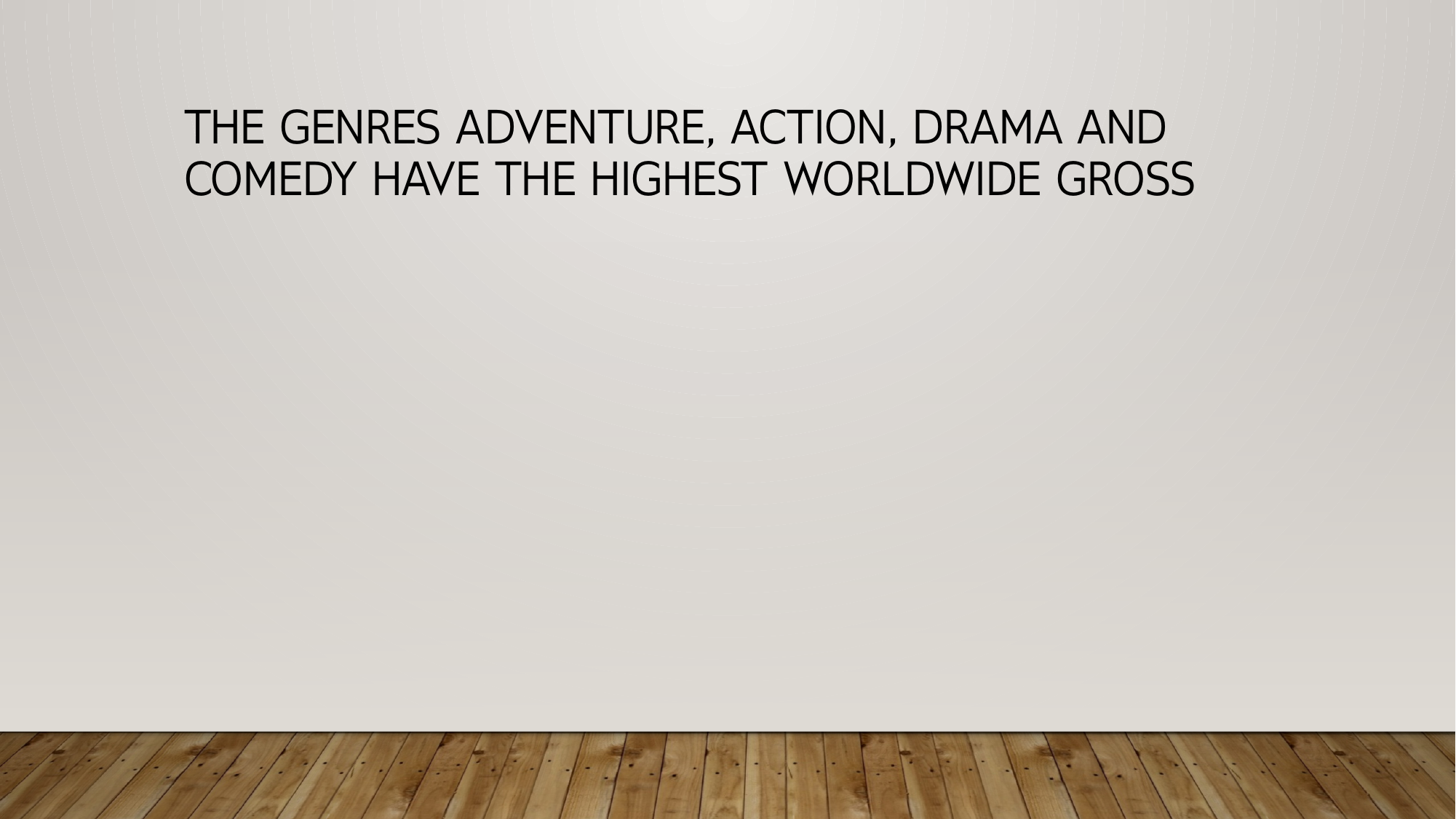

THE GENRES ADVENTURE, ACTION, DRAMA AND COMEDY HAVE THE HIGHEST WORLDWIDE GROSS